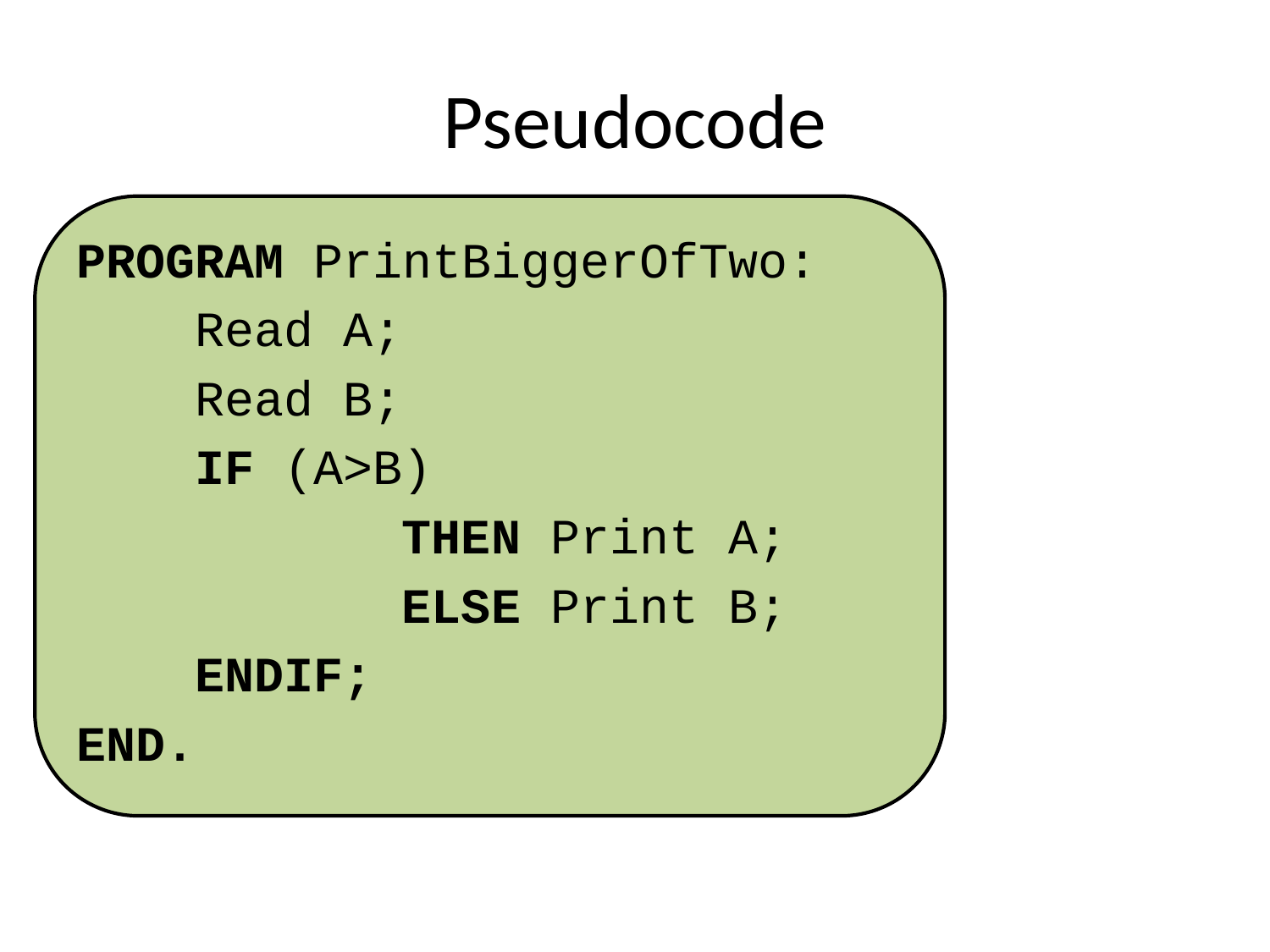

# Pseudocode

PROGRAM PrintBiggerOfTwo:
    Read A;
    Read B;
    IF (A>B)
           THEN Print A;
           ELSE Print B;
    ENDIF;
END.